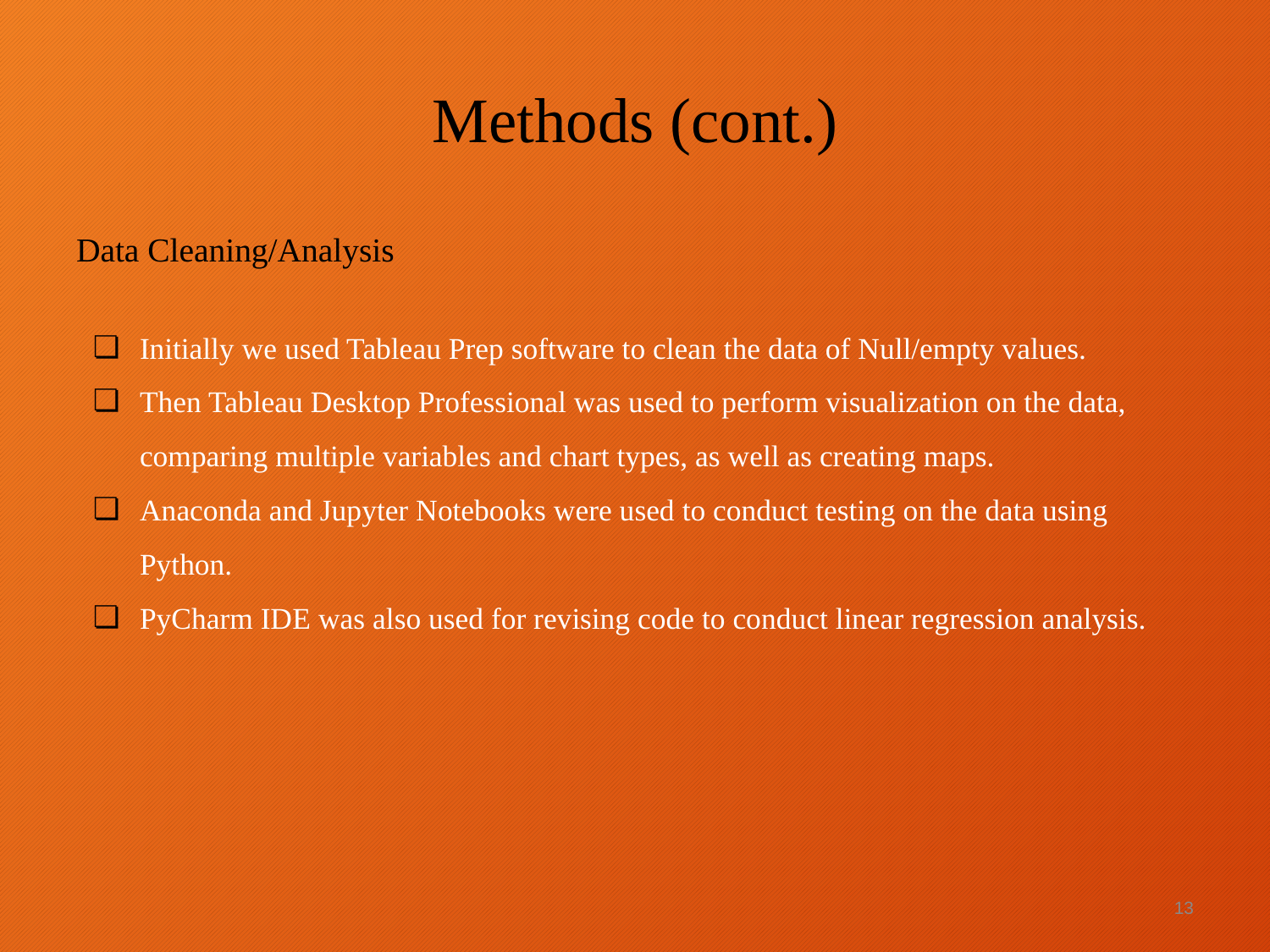

# Methods (cont.)
Data Cleaning/Analysis
Initially we used Tableau Prep software to clean the data of Null/empty values.
Then Tableau Desktop Professional was used to perform visualization on the data, comparing multiple variables and chart types, as well as creating maps.
Anaconda and Jupyter Notebooks were used to conduct testing on the data using Python.
PyCharm IDE was also used for revising code to conduct linear regression analysis.

13